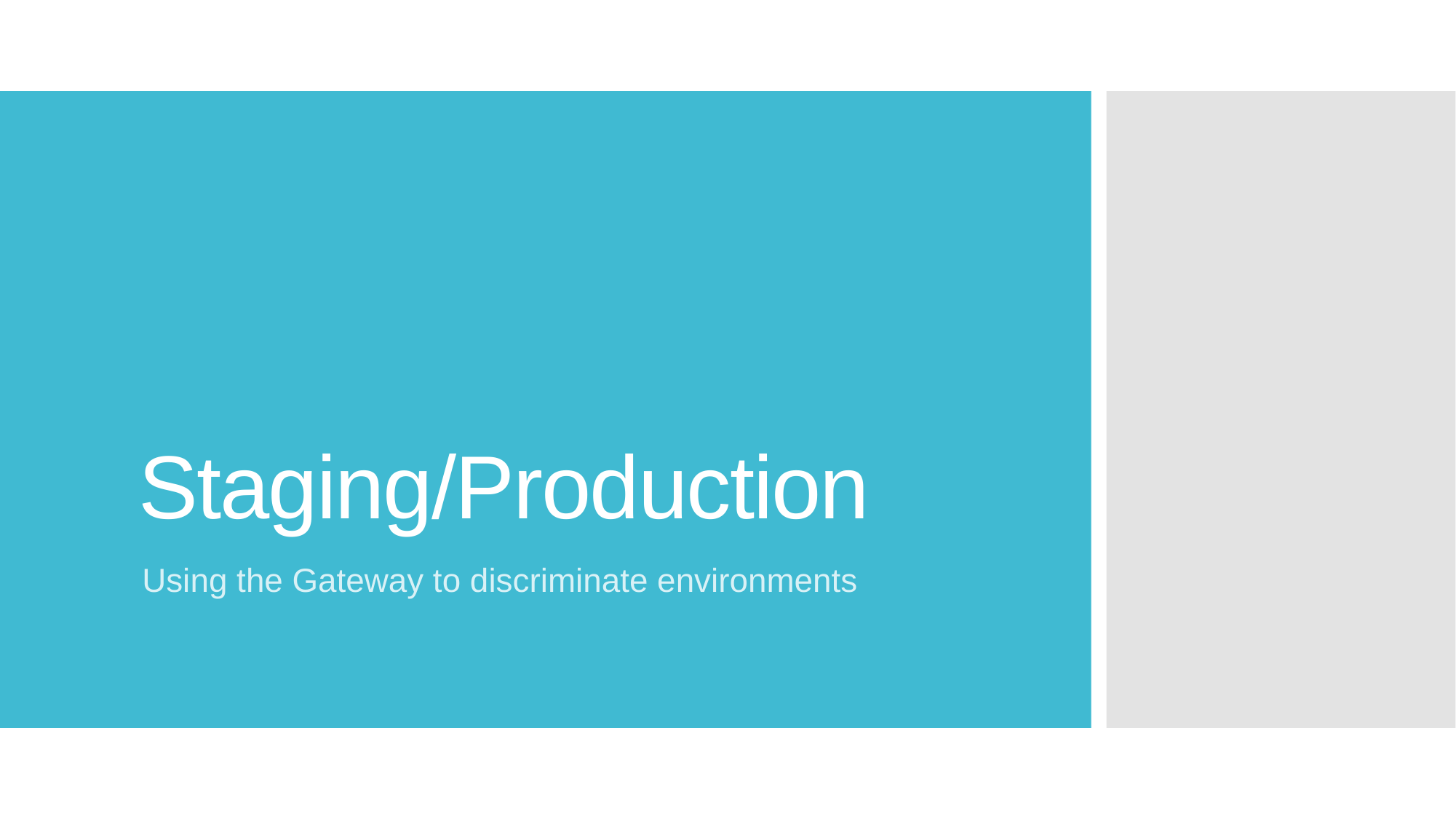

# Staging/Production
Using the Gateway to discriminate environments